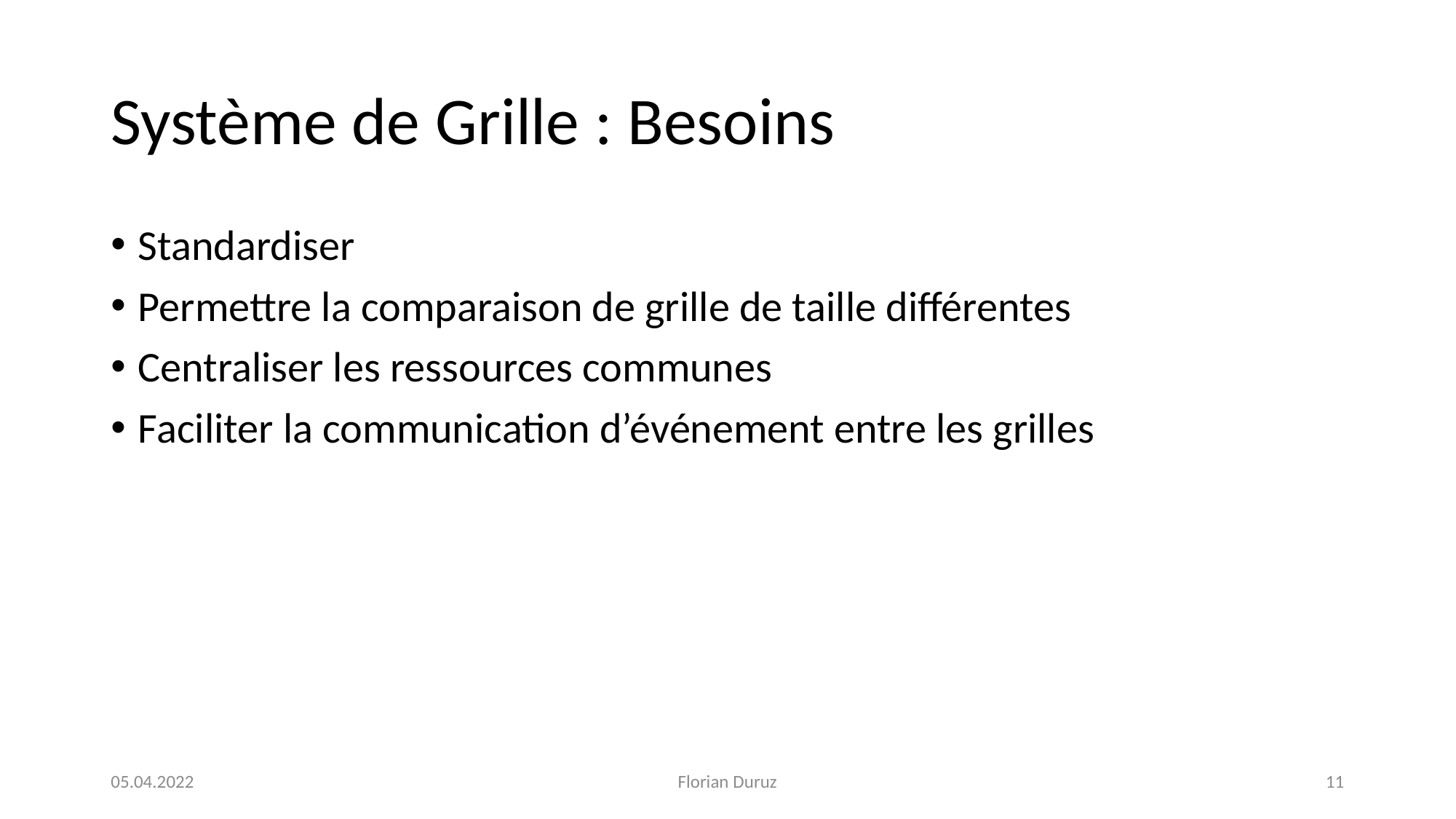

# Système de Grille : Besoins
Standardiser
Permettre la comparaison de grille de taille différentes
Centraliser les ressources communes
Faciliter la communication d’événement entre les grilles

05.04.2022
Florian Duruz
11